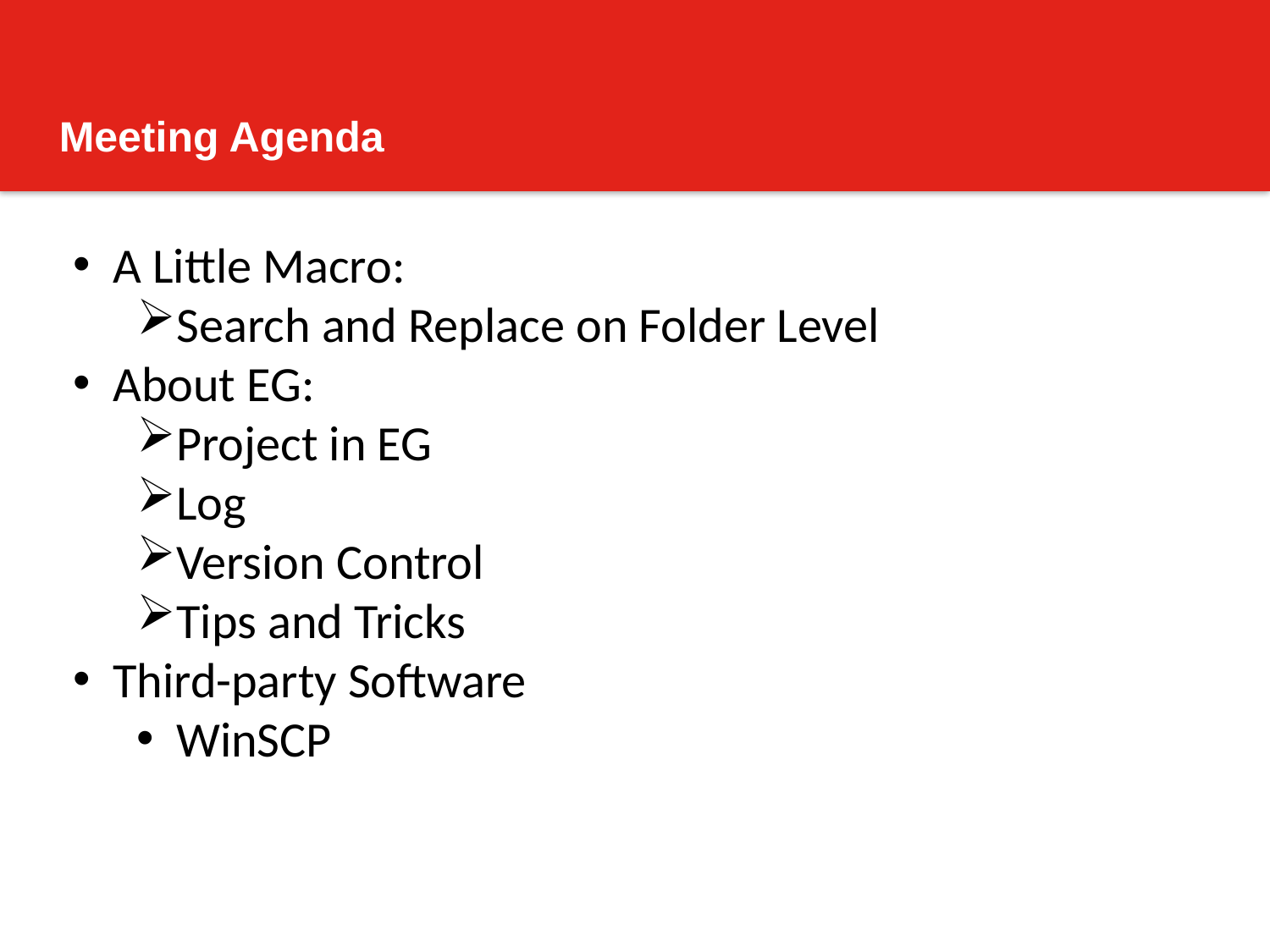

Meeting Agenda
A Little Macro:
Search and Replace on Folder Level
About EG:
Project in EG
Log
Version Control
Tips and Tricks
Third-party Software
WinSCP